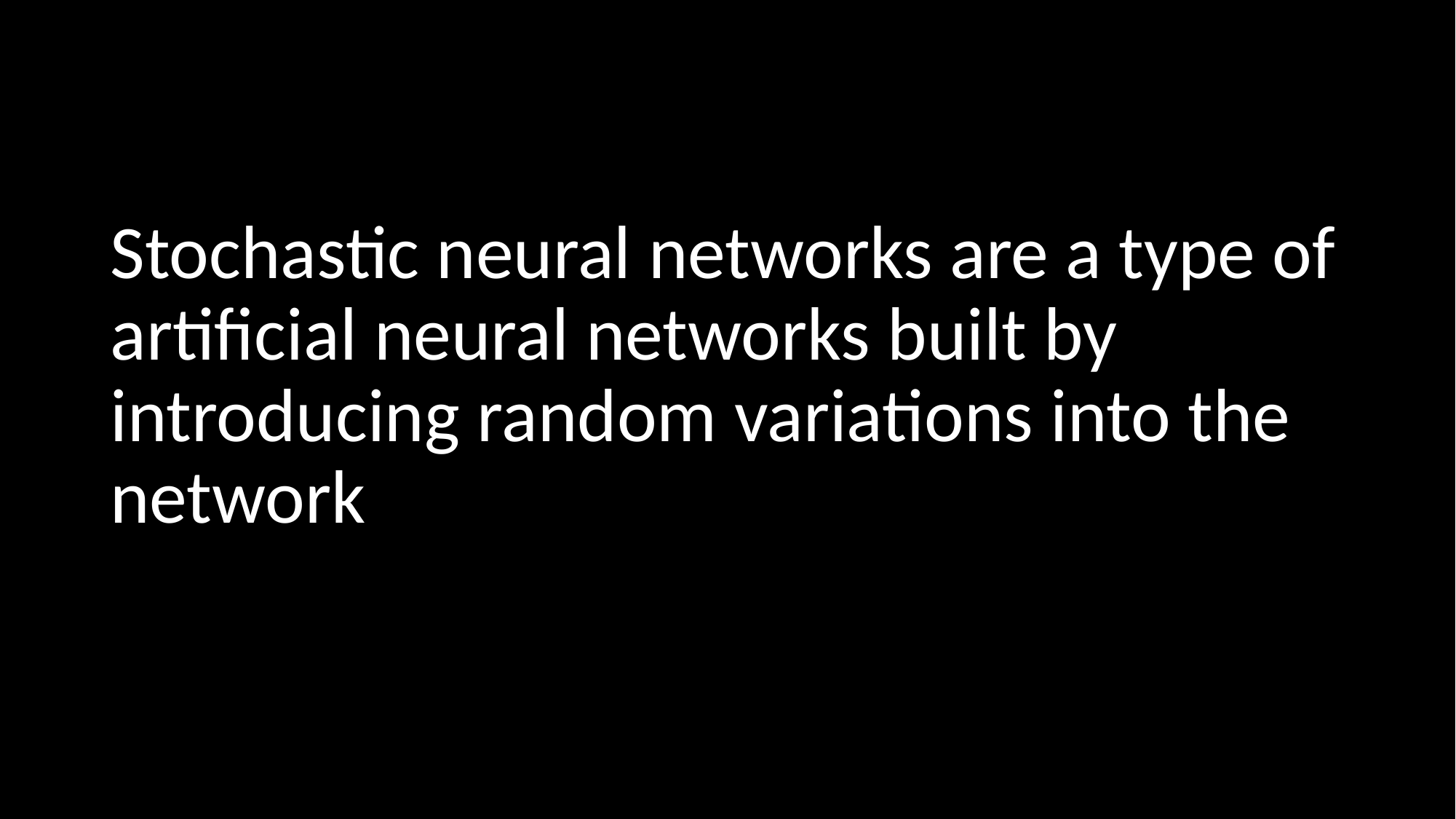

# Stochastic neural networks are a type of artificial neural networks built by introducing random variations into the network